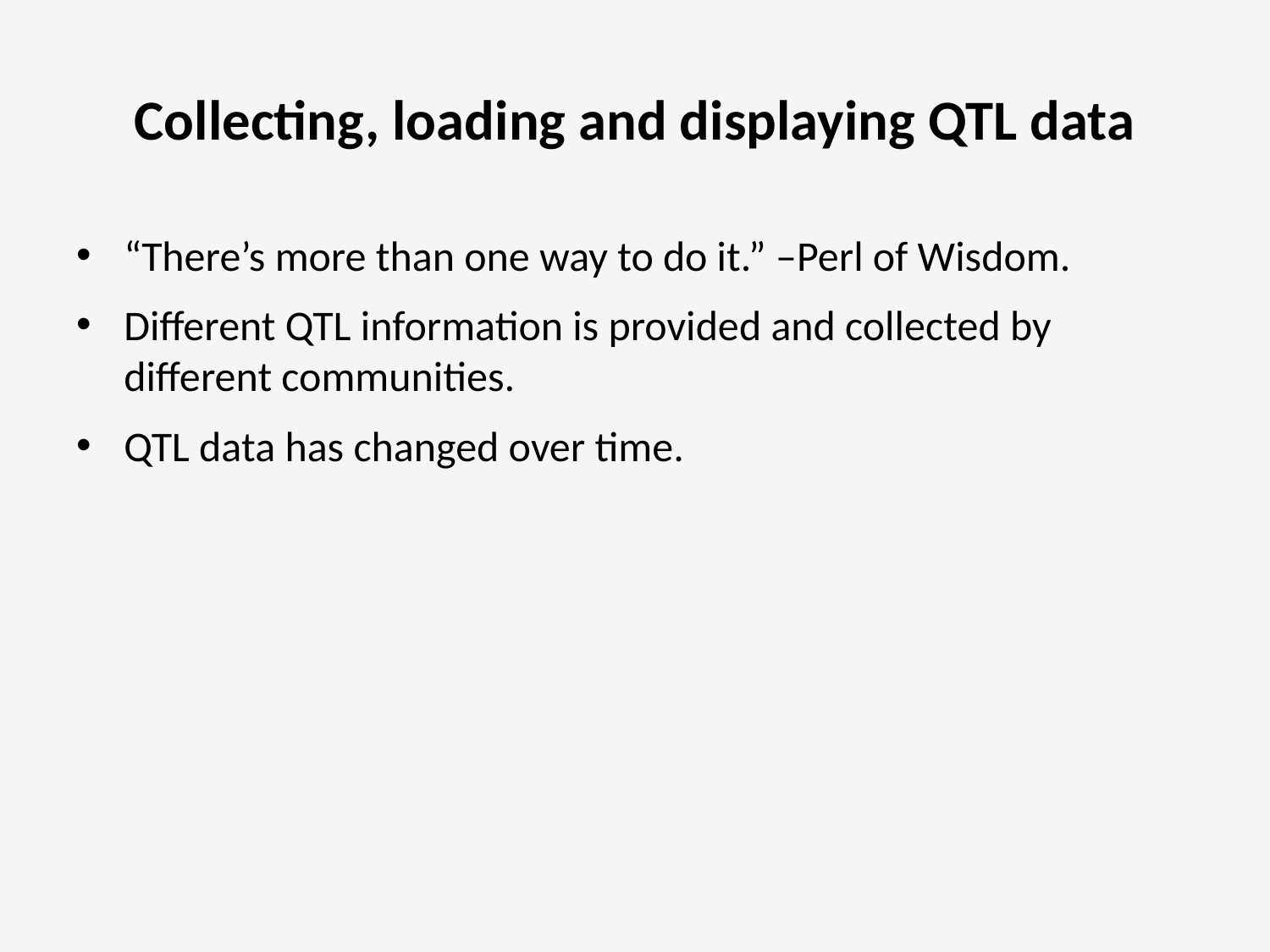

# Collecting, loading and displaying QTL data
“There’s more than one way to do it.” –Perl of Wisdom.
Different QTL information is provided and collected by different communities.
QTL data has changed over time.